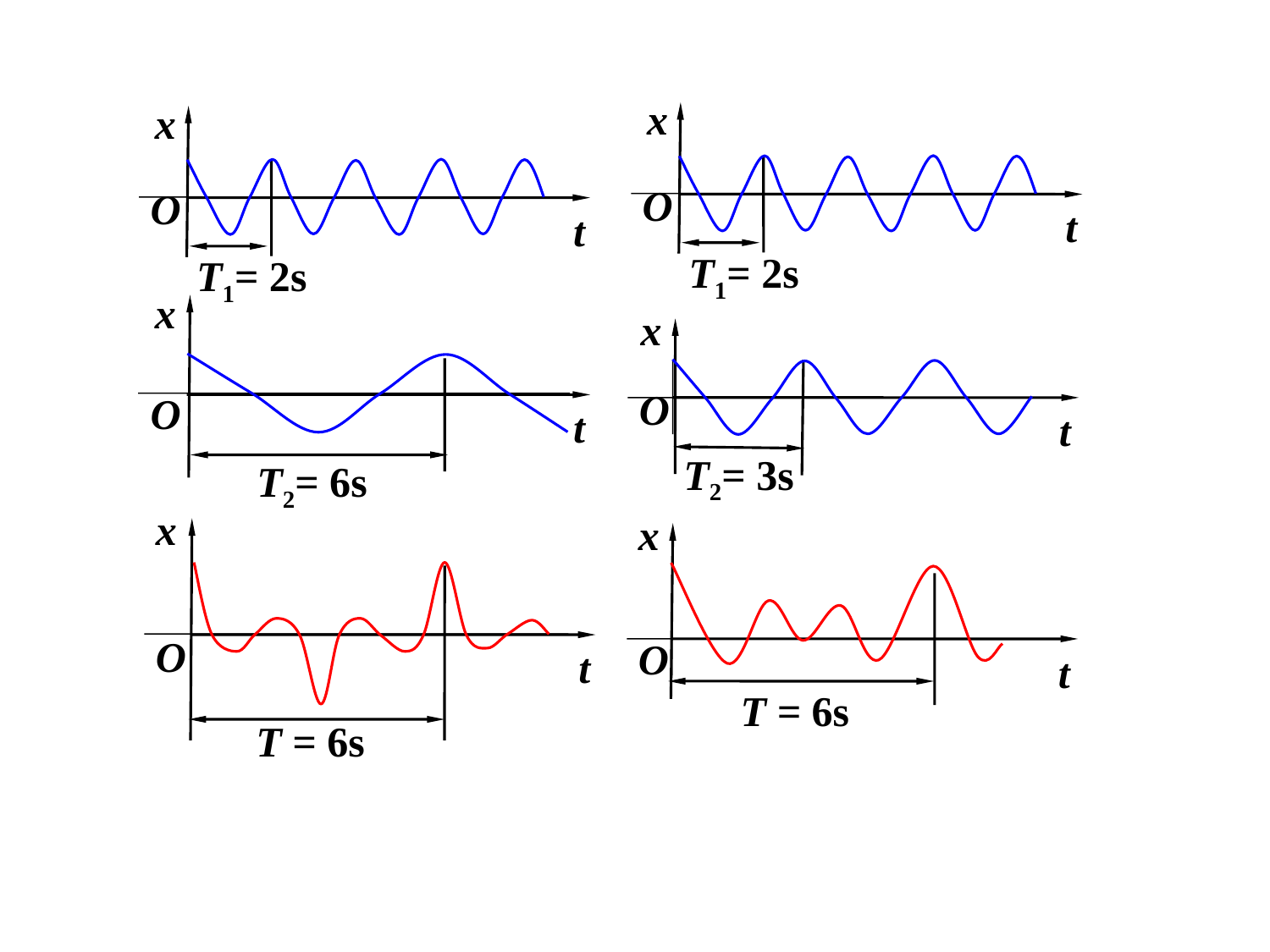

x

O

t

T1= 2s
x

O

t

T1= 2s
x

O

t
T2= 6s

x

O

t
T2= 3s

x

O

t
T = 6s

x

O

t
T = 6s